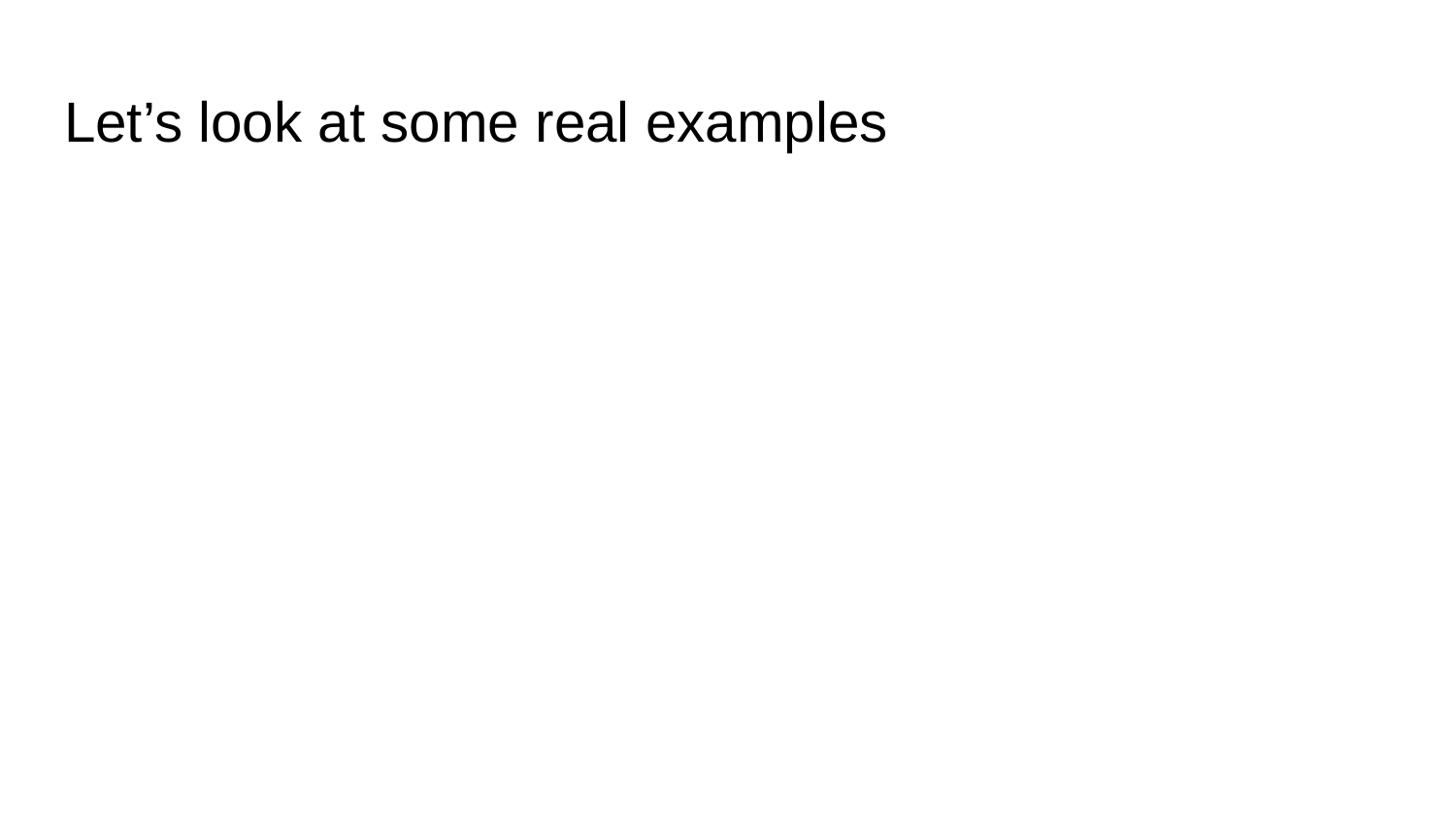

# Let’s look at some real examples